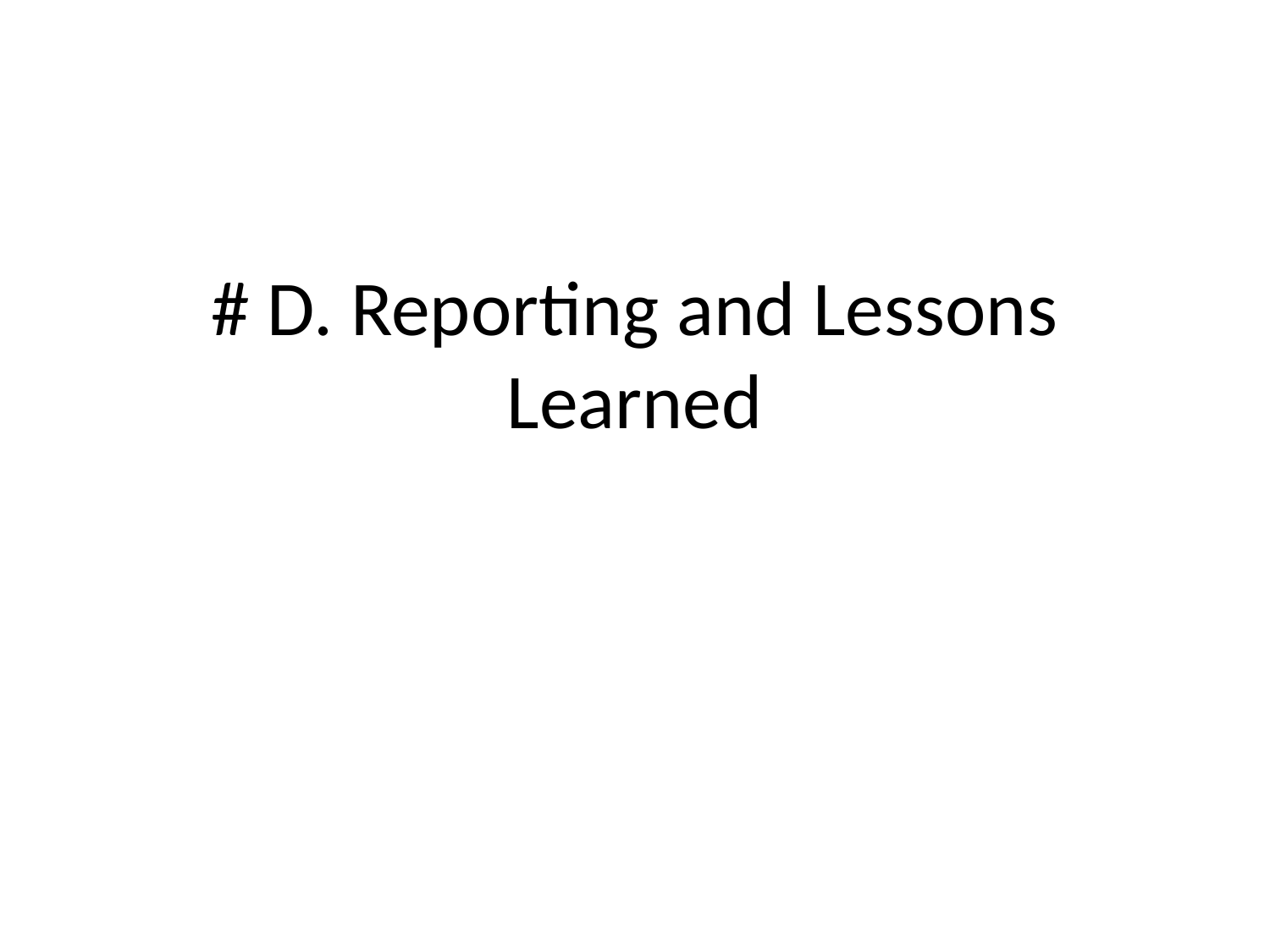

# # D. Reporting and Lessons Learned